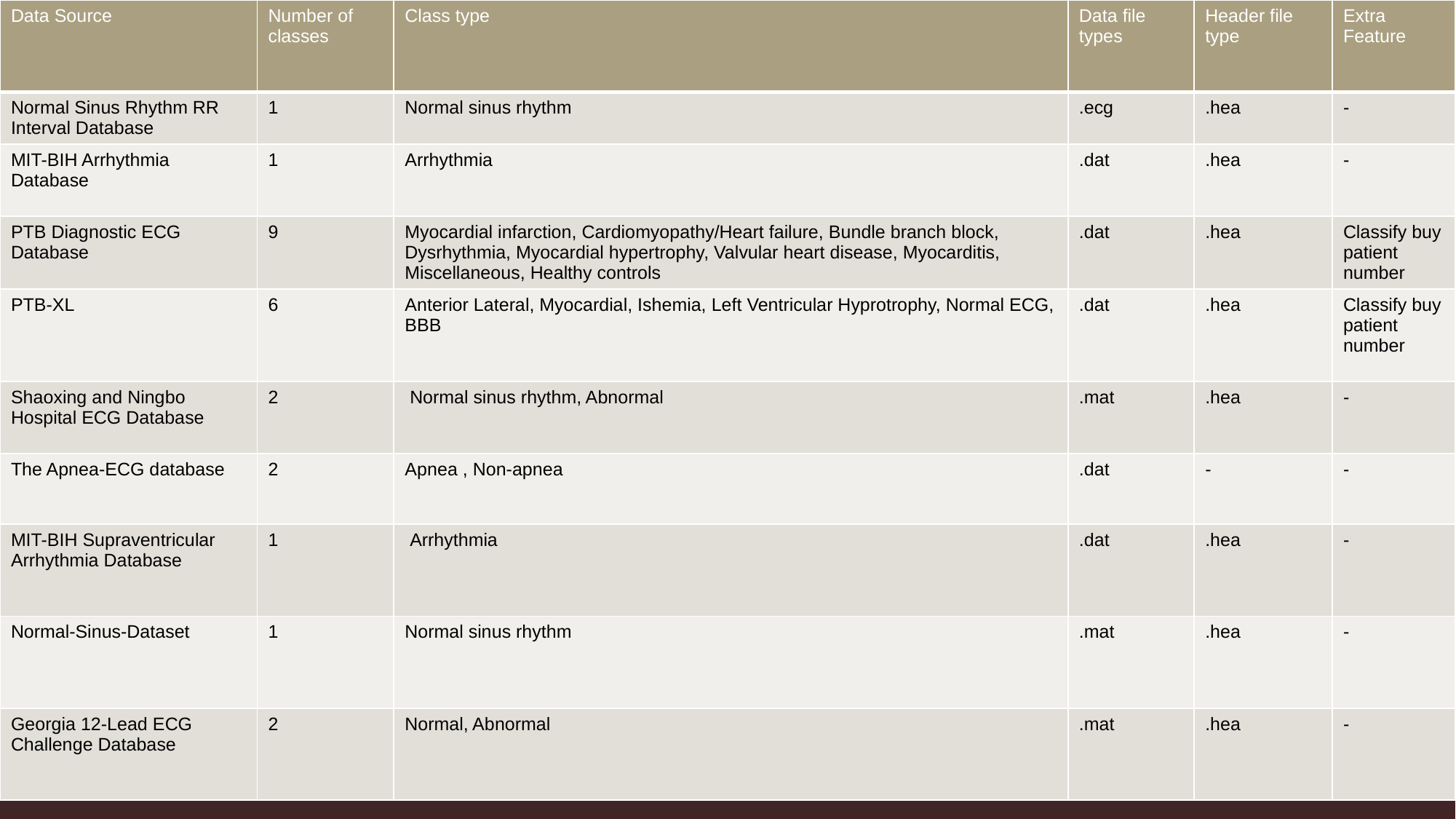

| Data Source | Number of classes | Class type | Data file types | Header file type | Extra Feature |
| --- | --- | --- | --- | --- | --- |
| Normal Sinus Rhythm RR Interval Database | 1 | Normal sinus rhythm | .ecg | .hea | - |
| MIT-BIH Arrhythmia Database | 1 | Arrhythmia | .dat | .hea | - |
| PTB Diagnostic ECG Database | 9 | Myocardial infarction, Cardiomyopathy/Heart failure, Bundle branch block, Dysrhythmia, Myocardial hypertrophy, Valvular heart disease, Myocarditis, Miscellaneous, Healthy controls | .dat | .hea | Classify buy patient number |
| PTB-XL | 6 | Anterior Lateral, Myocardial, Ishemia, Left Ventricular Hyprotrophy, Normal ECG, BBB | .dat | .hea | Classify buy patient number |
| Shaoxing and Ningbo Hospital ECG Database | 2 | Normal sinus rhythm, Abnormal | .mat | .hea | - |
| The Apnea-ECG database | 2 | Apnea , Non-apnea | .dat | - | - |
| MIT-BIH Supraventricular Arrhythmia Database | 1 | Arrhythmia | .dat | .hea | - |
| Normal-Sinus-Dataset | 1 | Normal sinus rhythm | .mat | .hea | - |
| Georgia 12-Lead ECG Challenge Database | 2 | Normal, Abnormal | .mat | .hea | - |